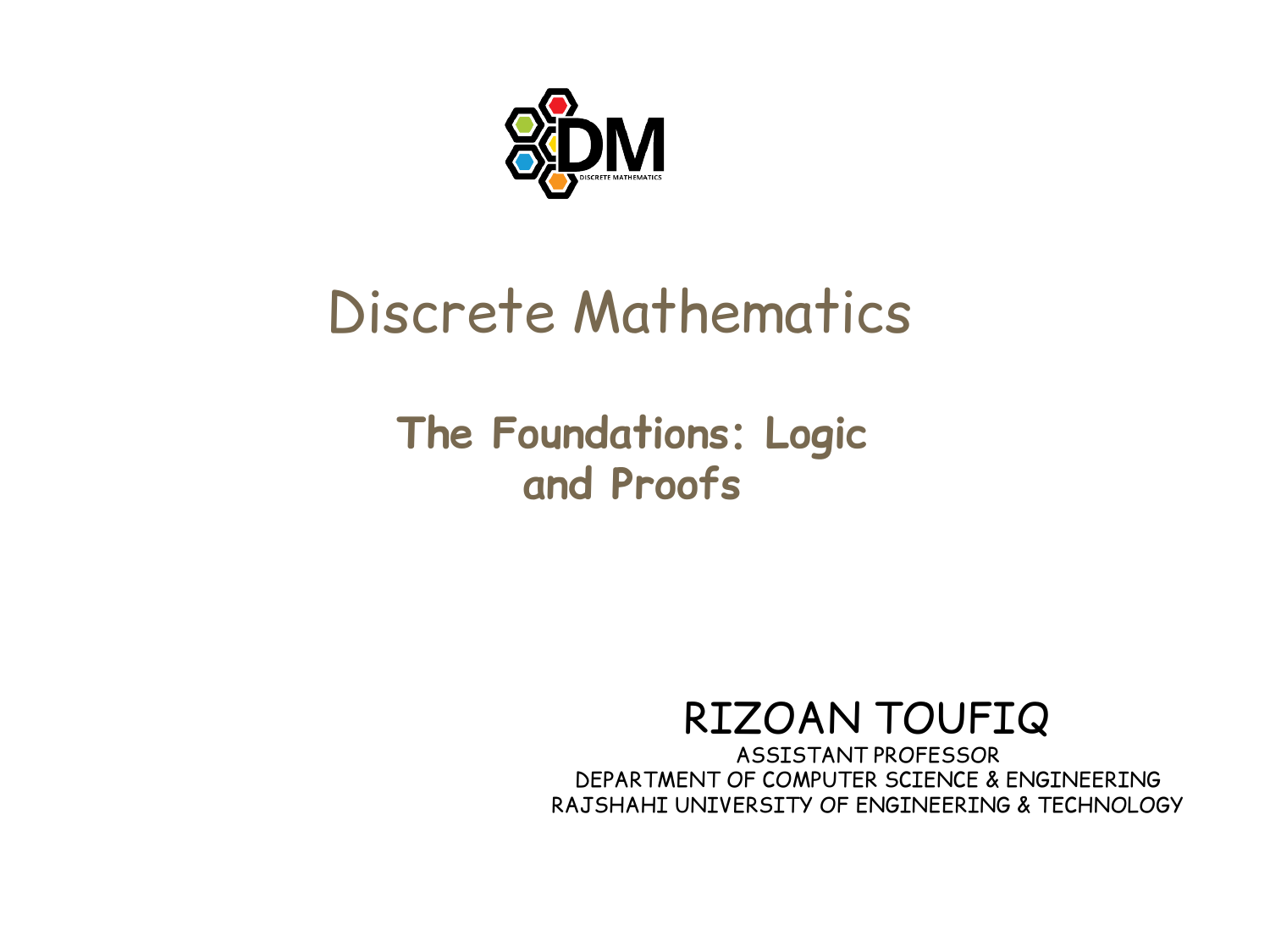

# Discrete Mathematics
The Foundations: Logic and Proofs